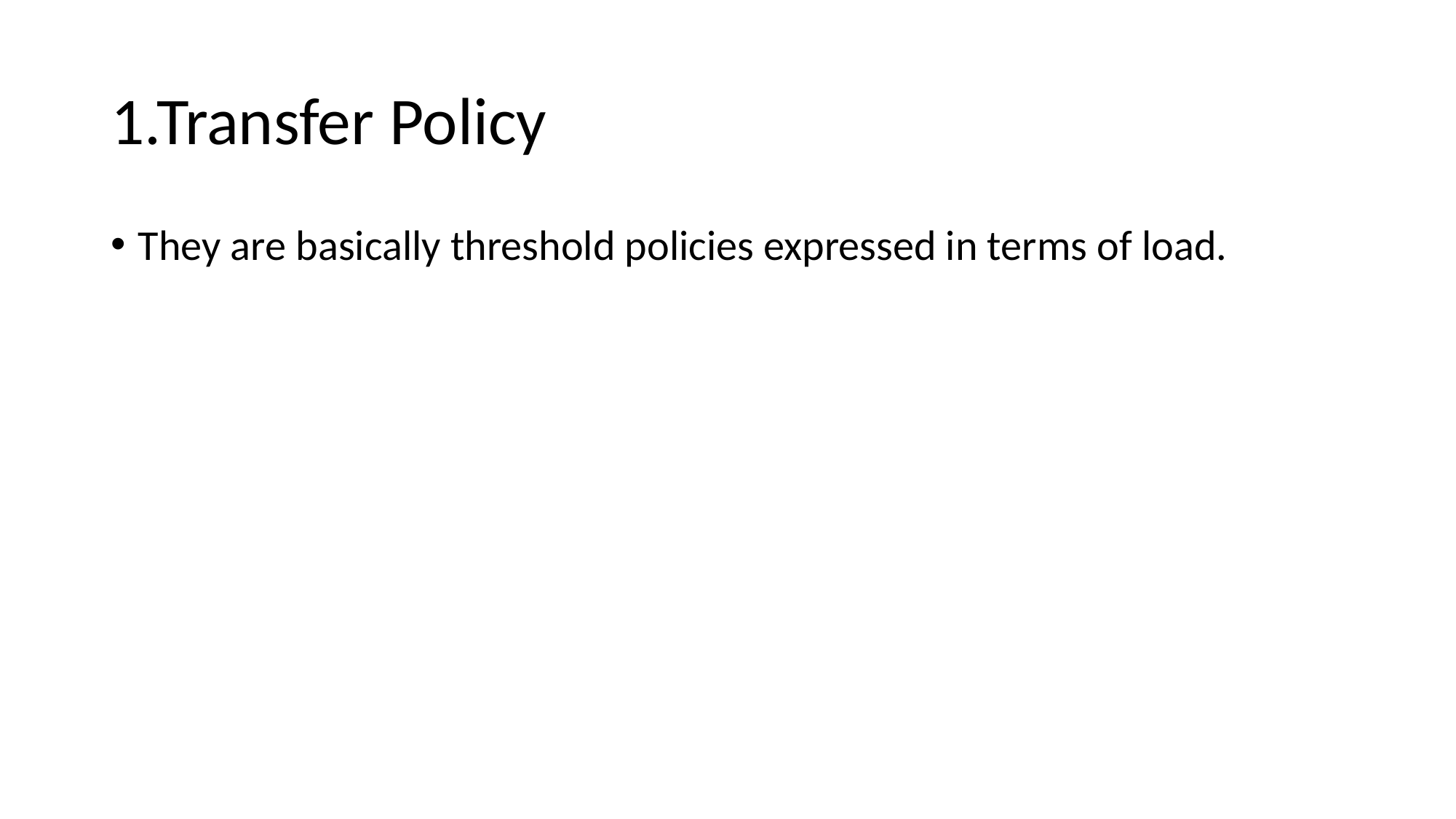

# 1.Transfer Policy
They are basically threshold policies expressed in terms of load.